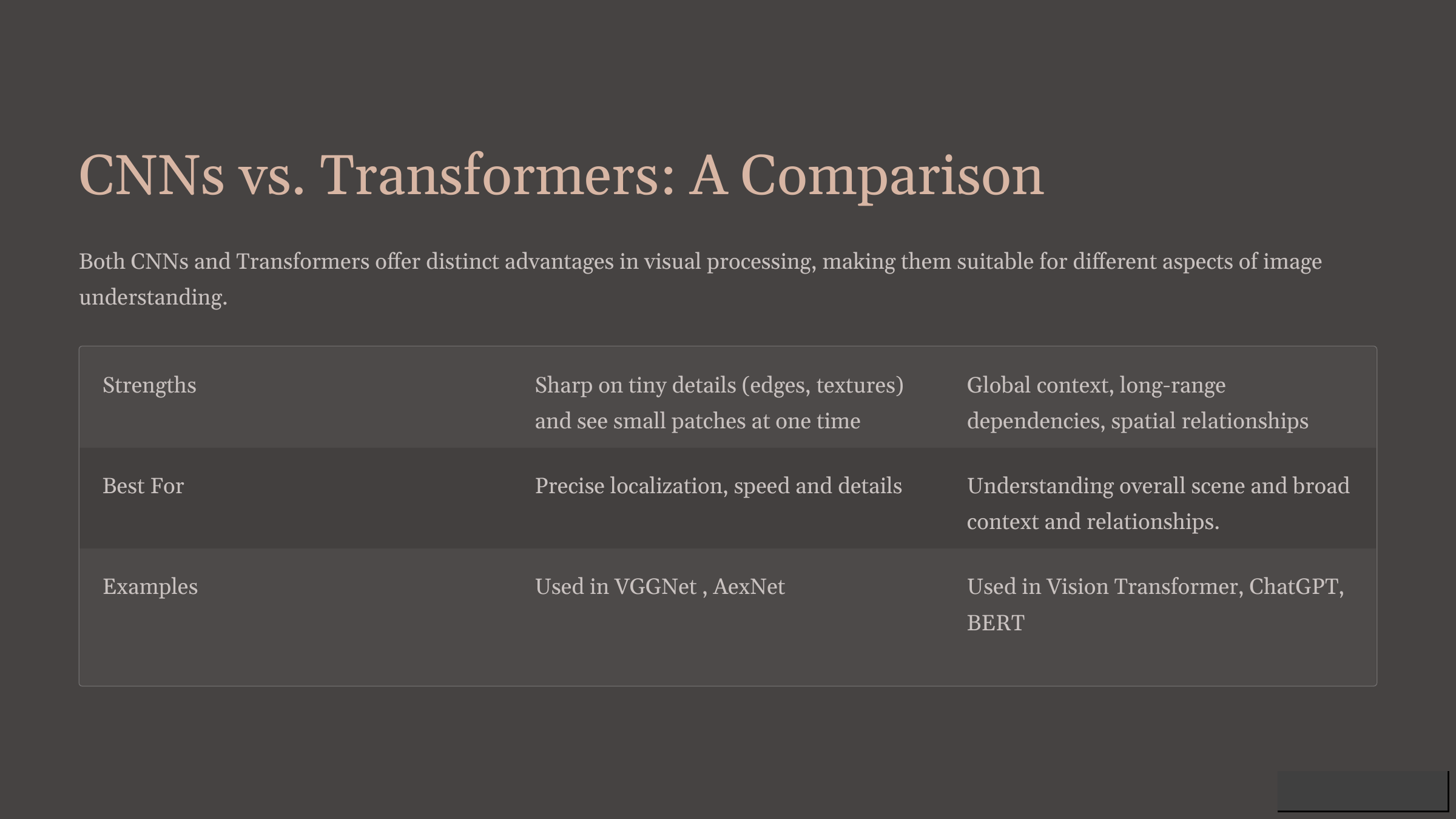

CNNs vs. Transformers: A Comparison
Both CNNs and Transformers offer distinct advantages in visual processing, making them suitable for different aspects of image understanding.

Strengths
Sharp on tiny details (edges, textures) and see small patches at one time
Global context, long-range dependencies, spatial relationships

Best For
Precise localization, speed and details
Understanding overall scene and broad context and relationships.

Examples
Used in VGGNet , AexNet
Used in Vision Transformer, ChatGPT, BERT